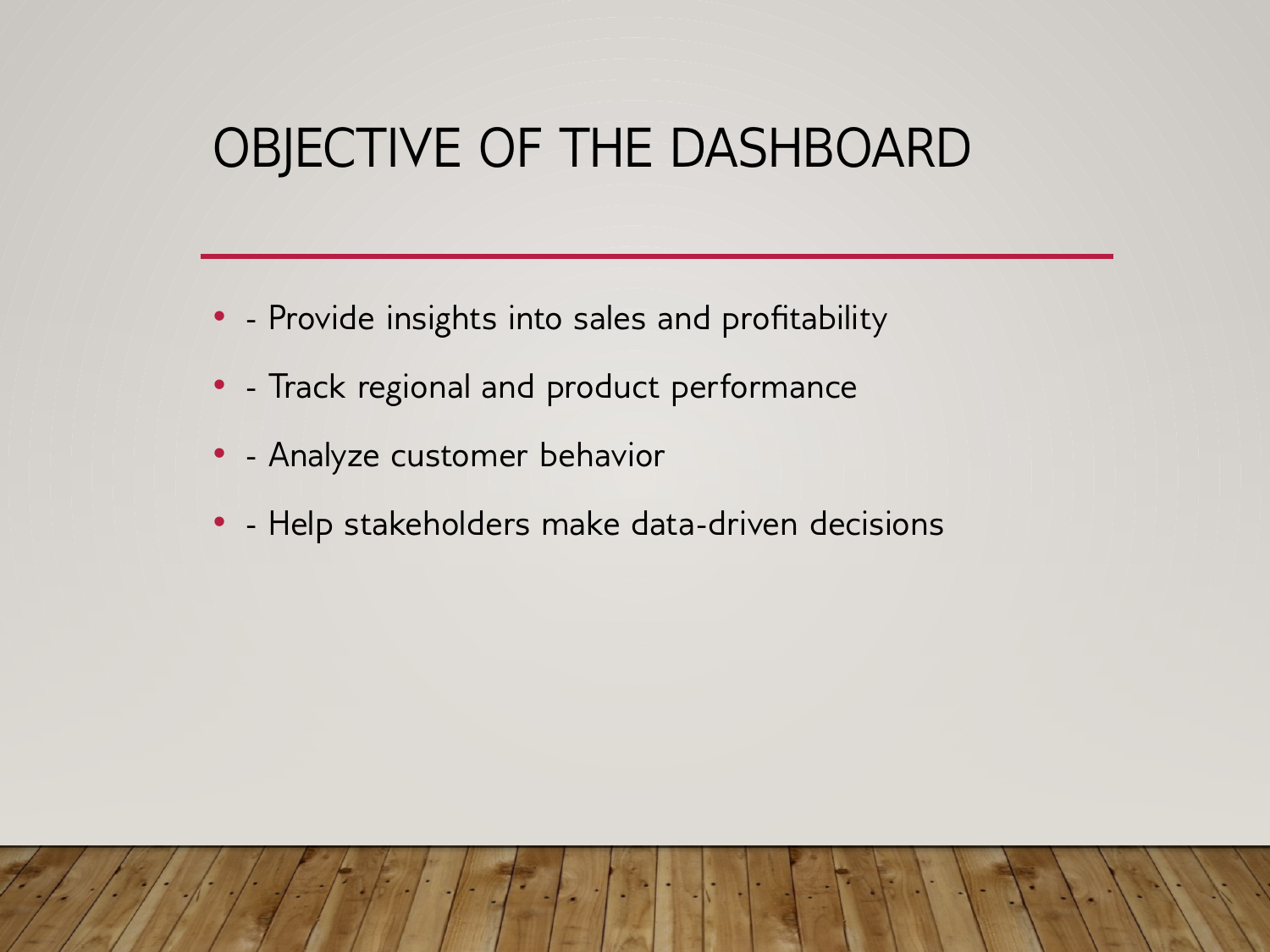

# Objective of the Dashboard
- Provide insights into sales and profitability
- Track regional and product performance
- Analyze customer behavior
- Help stakeholders make data-driven decisions